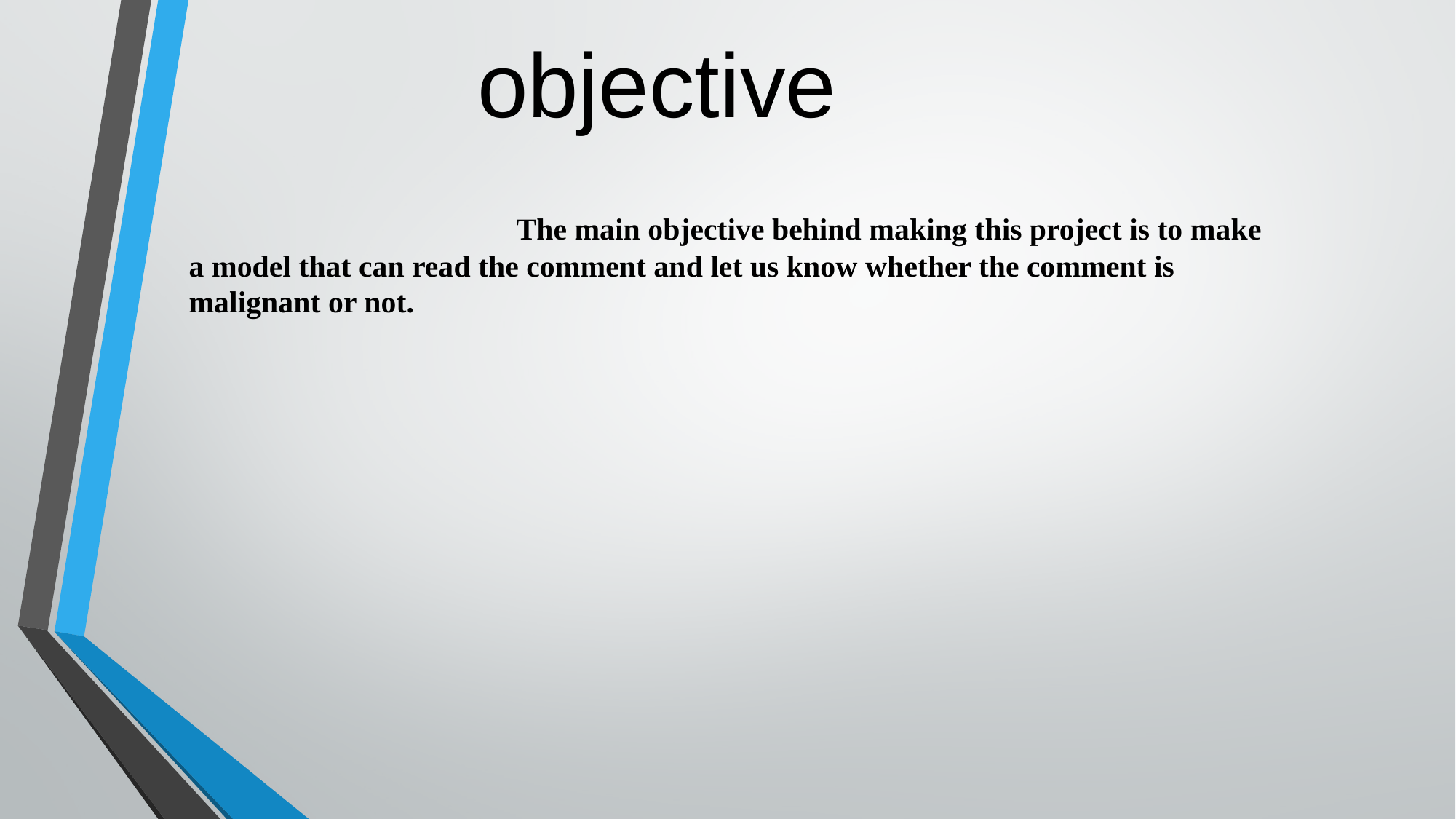

objective
			The main objective behind making this project is to make a model that can read the comment and let us know whether the comment is malignant or not.